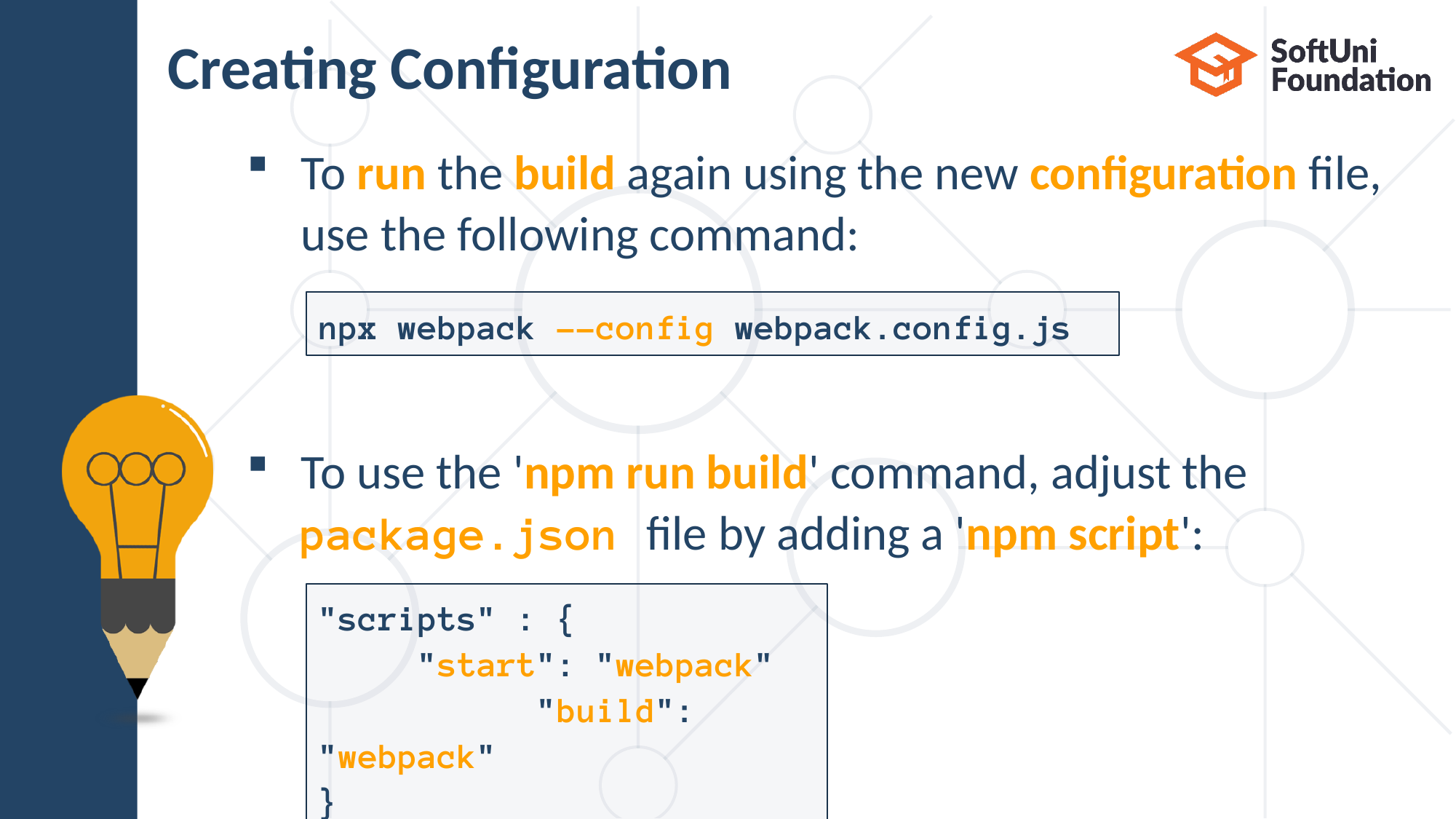

# Creating Configuration
To run the build again using the new configuration file,
use the following command:

To use the 'npm run build' command, adjust the
package.json file by adding a 'npm script':
npx webpack --config webpack.config.js
"scripts" : {
     "start": "webpack"          	"build": "webpack"
}